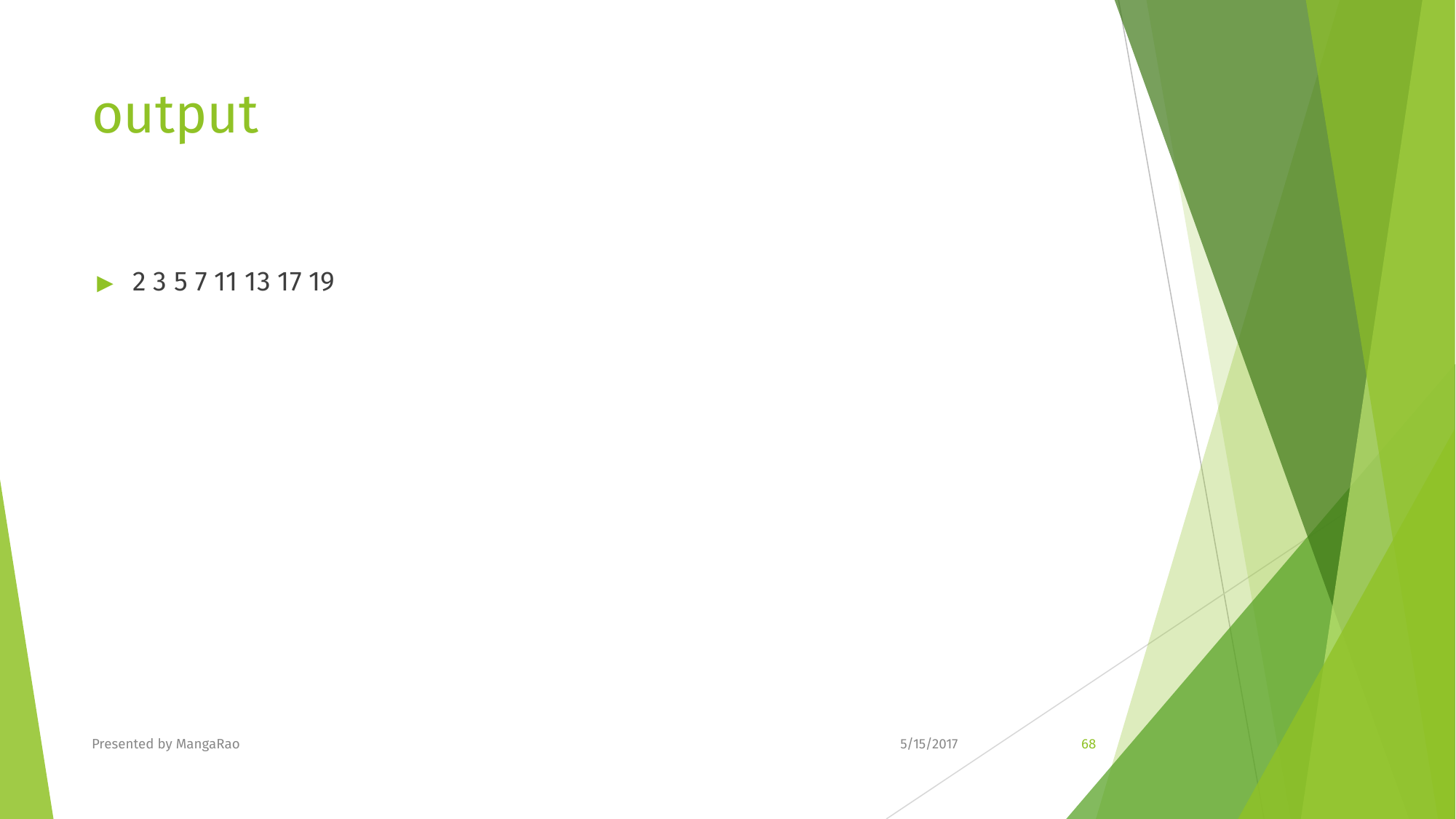

# output
2 3 5 7 11 13 17 19
Presented by MangaRao
5/15/2017
68